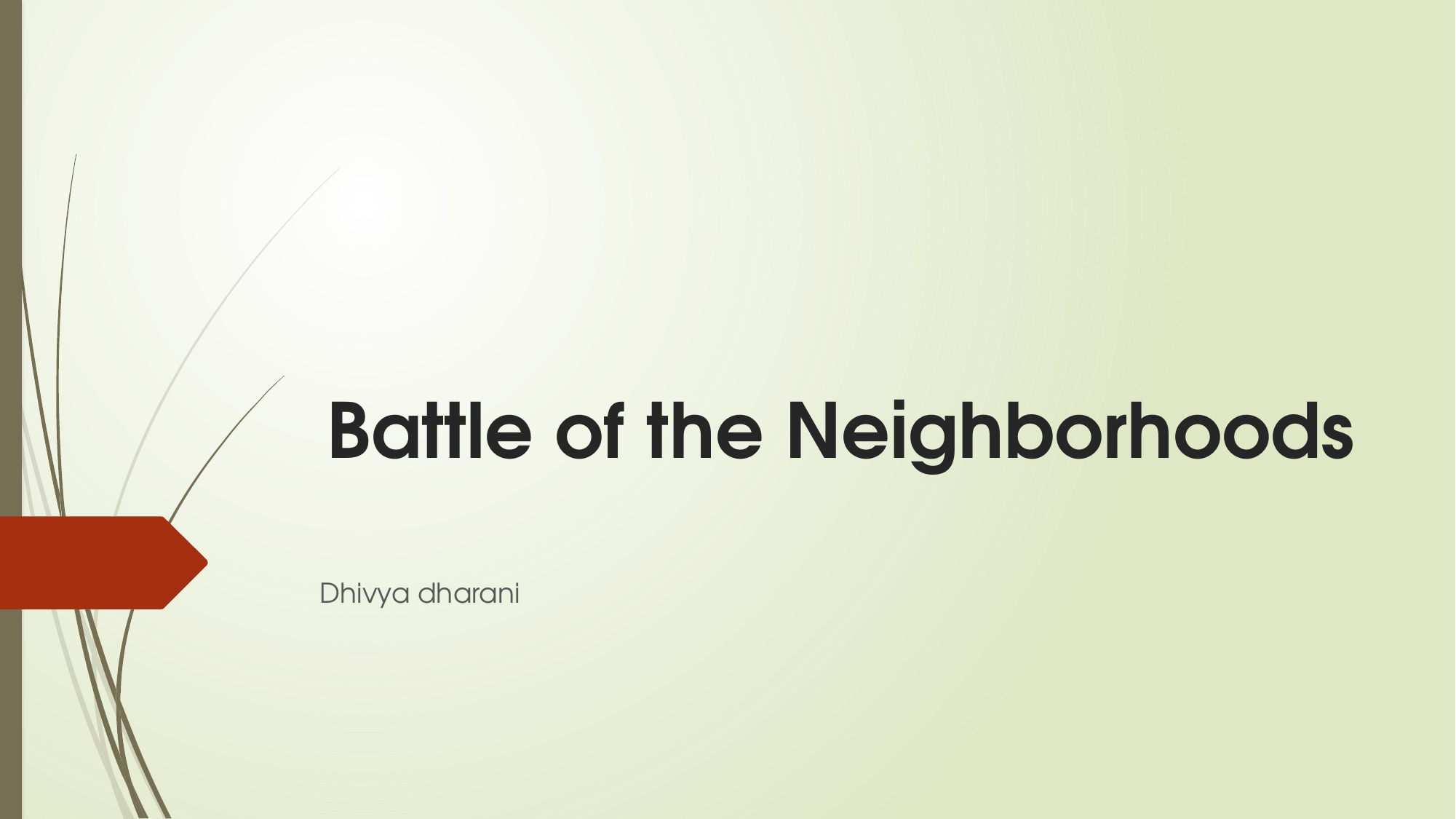

# Battle of the Neighborhoods
Dhivya dharani